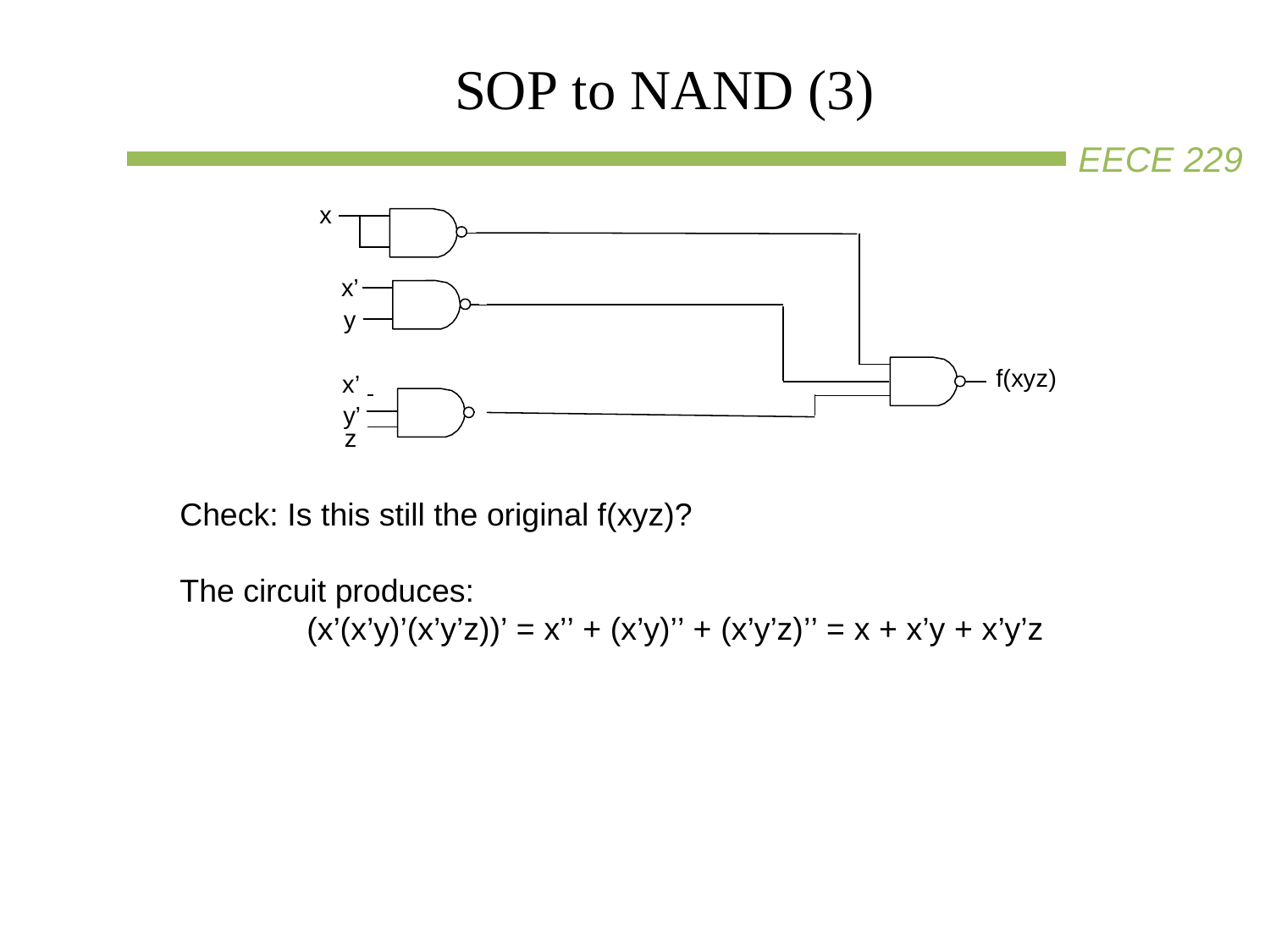

# SOP to NAND (3)
x

x’ y

f(xyz)

x’

y’ z

Check: Is this still the original f(xyz)?

The circuit produces:
(x’(x’y)’(x’y’z))’ = x’’ + (x’y)’’ + (x’y’z)’’ = x + x’y + x’y’z